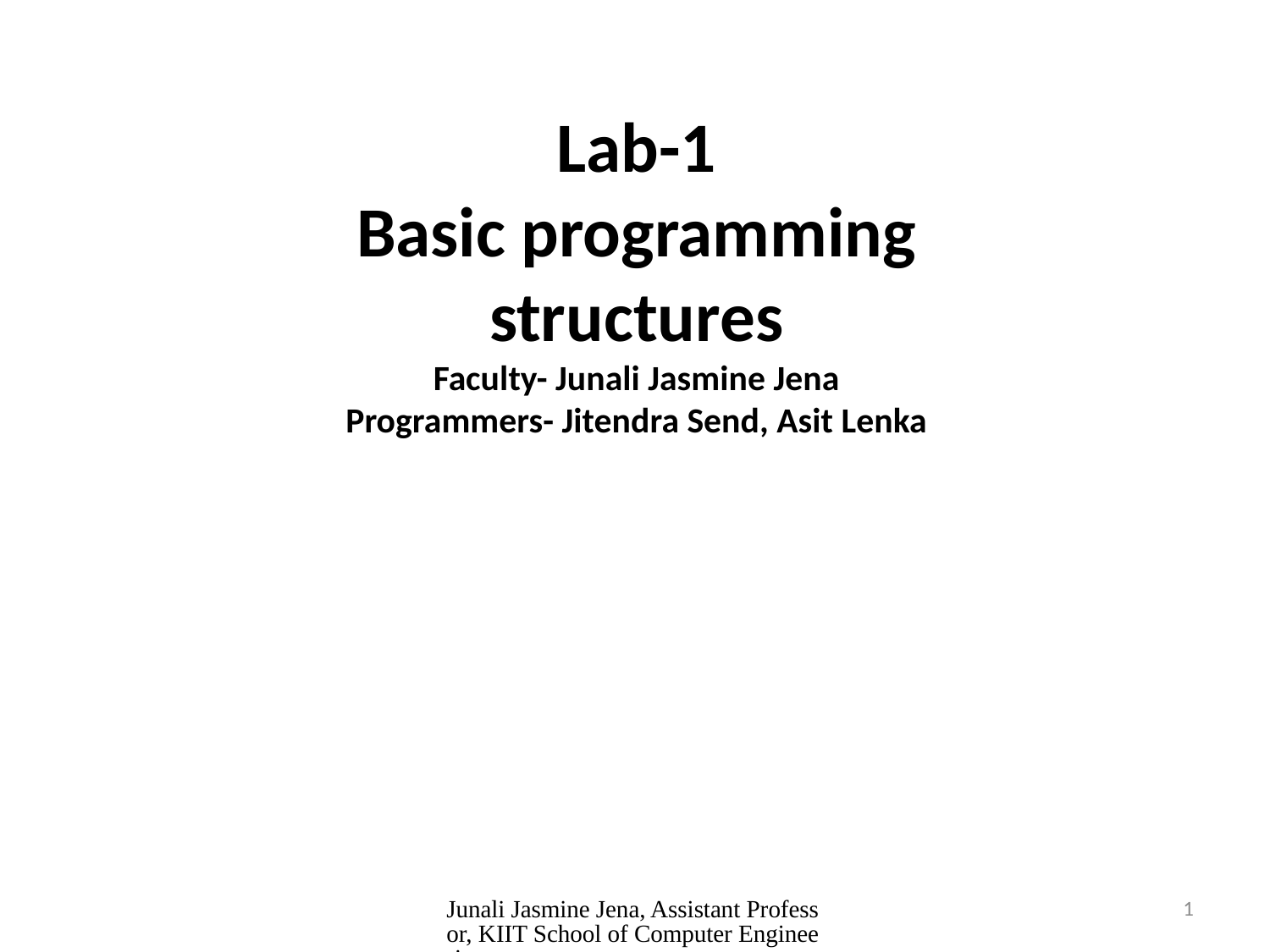

Lab-1
Basic programming structures
Faculty- Junali Jasmine Jena
Programmers- Jitendra Send, Asit Lenka
Junali Jasmine Jena, Assistant Professor, KIIT School of Computer Engineering
1